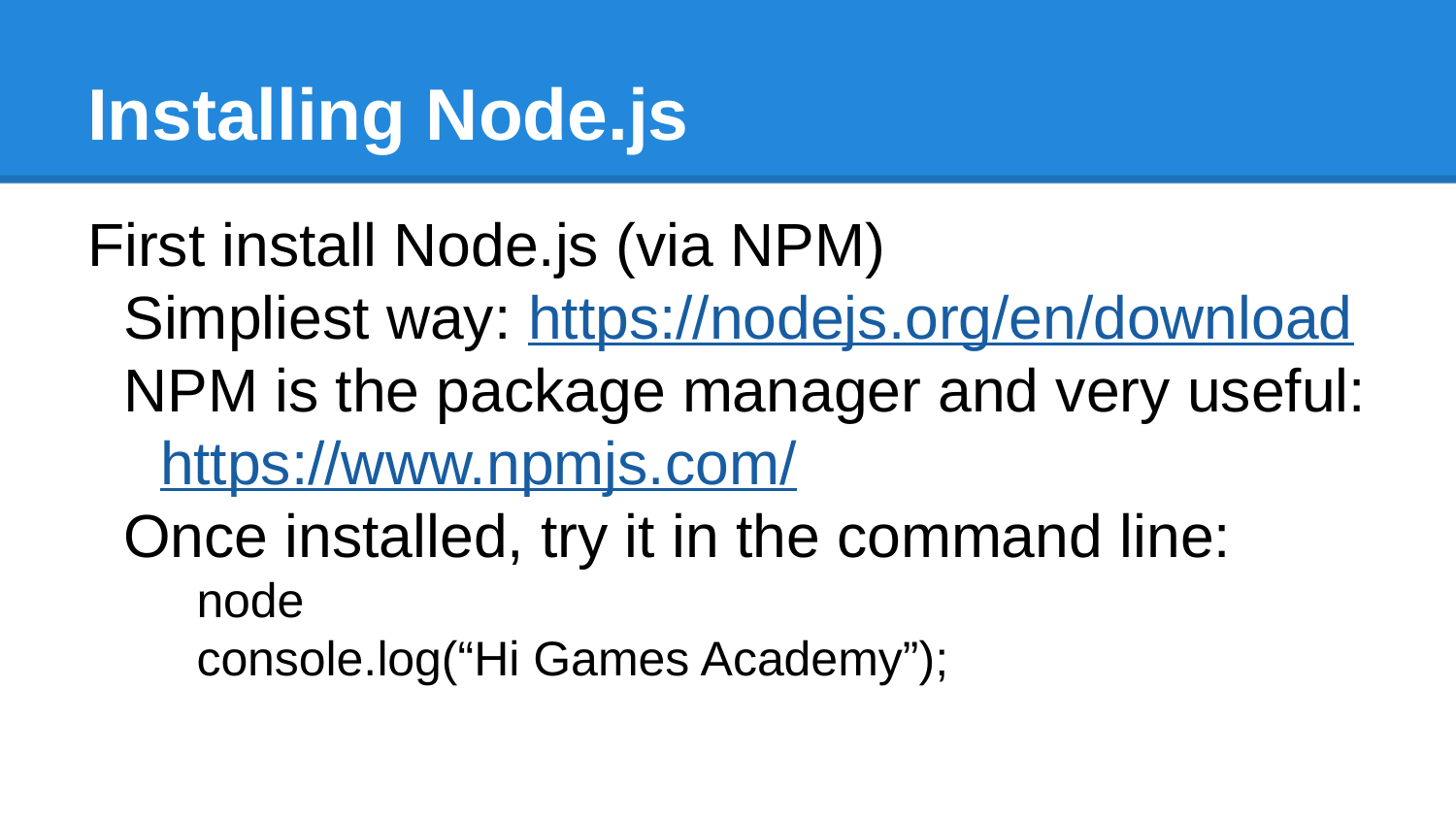

# Installing Node.js
First install Node.js (via NPM)
Simpliest way: https://nodejs.org/en/download
NPM is the package manager and very useful: https://www.npmjs.com/
Once installed, try it in the command line:
node
console.log(“Hi Games Academy”);